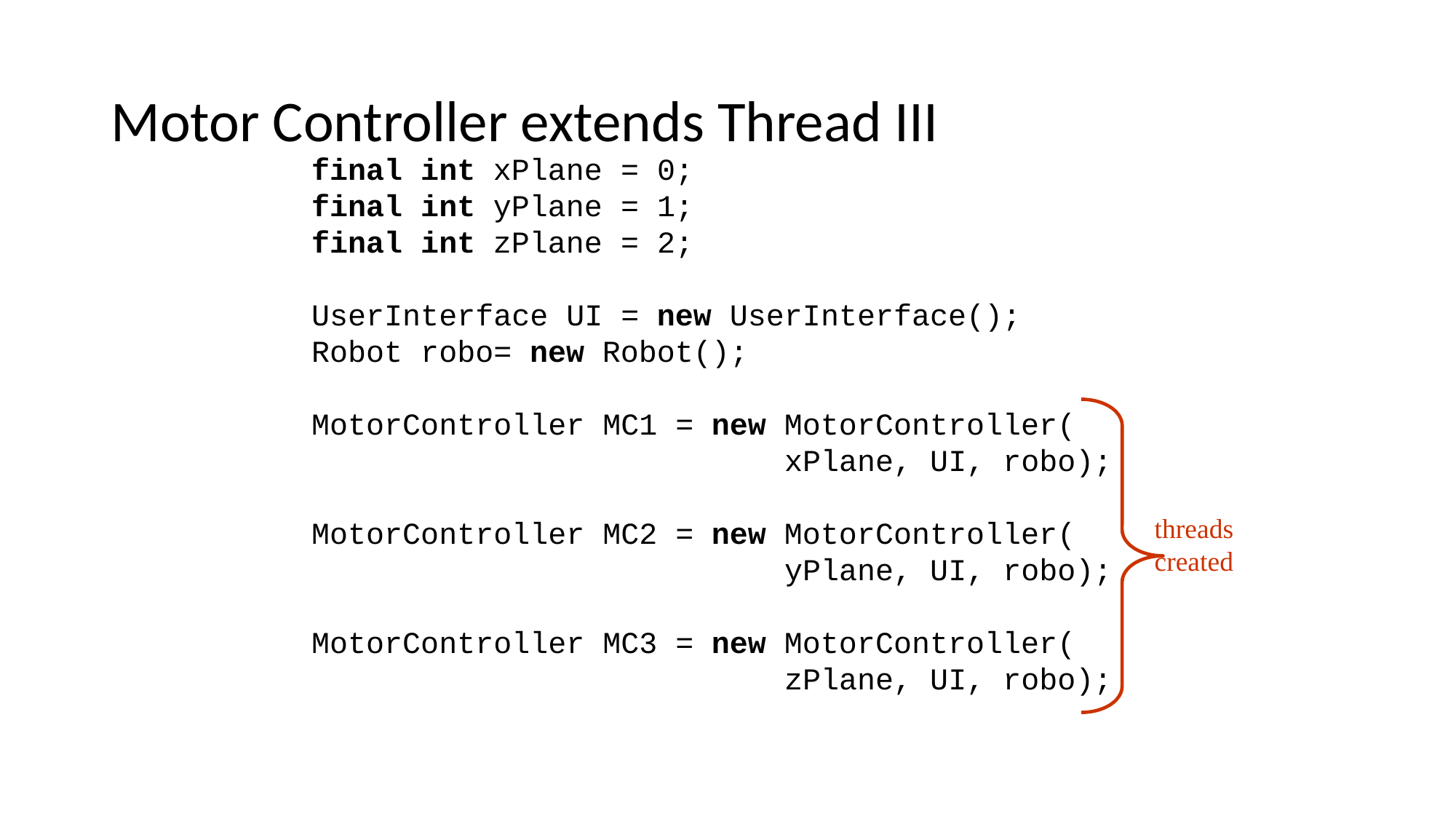

# Motor Controller extends Thread III
final int xPlane = 0;
final int yPlane = 1;
final int zPlane = 2;

UserInterface UI = new UserInterface();
Robot robo= new Robot();

MotorController MC1 = new MotorController(
                          xPlane, UI, robo);

MotorController MC2 = new MotorController(
                          yPlane, UI, robo);

MotorController MC3 = new MotorController(
                          zPlane, UI, robo);

threads created